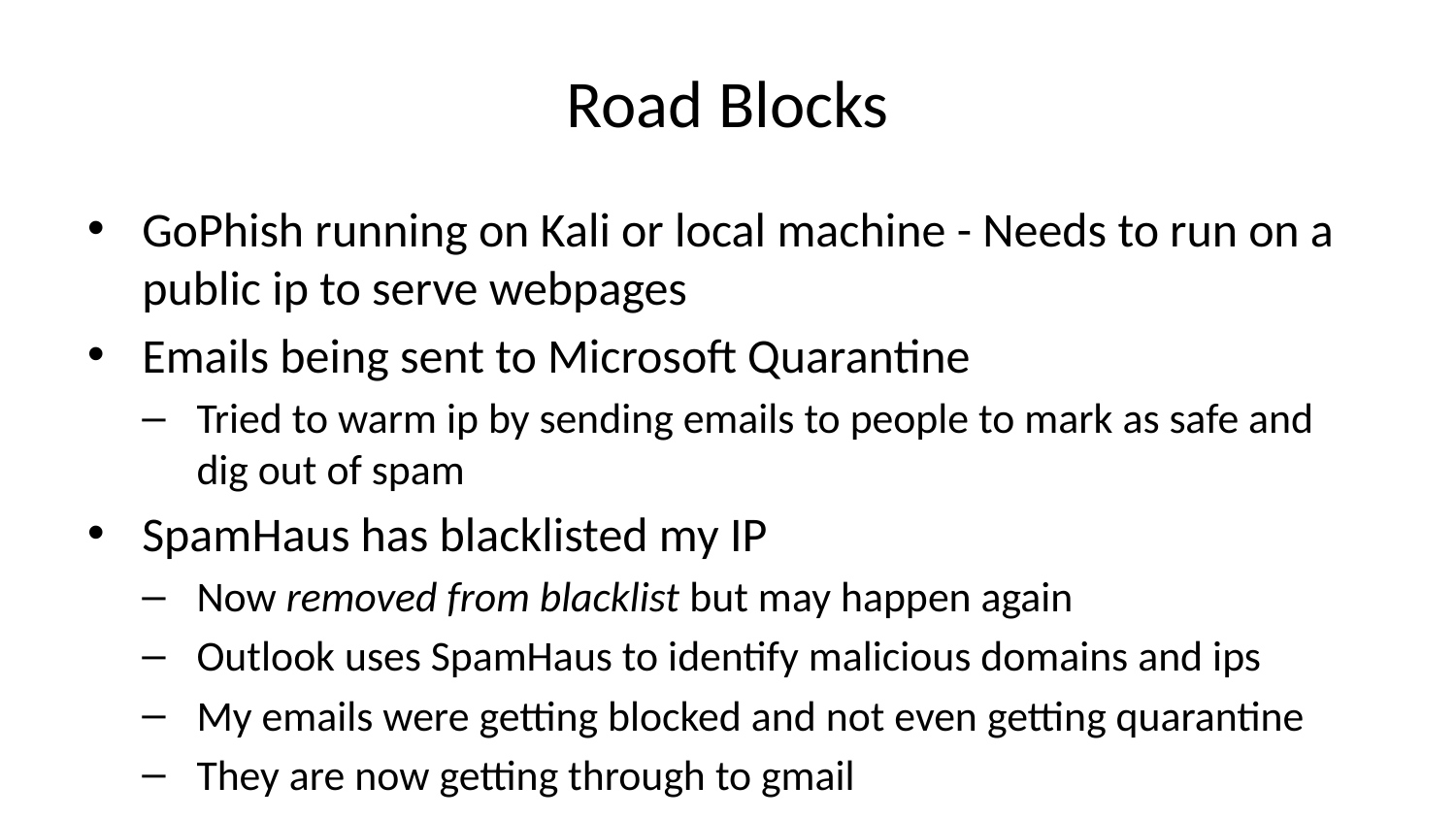

# Road Blocks
GoPhish running on Kali or local machine - Needs to run on a public ip to serve webpages
Emails being sent to Microsoft Quarantine
Tried to warm ip by sending emails to people to mark as safe and dig out of spam
SpamHaus has blacklisted my IP
Now removed from blacklist but may happen again
Outlook uses SpamHaus to identify malicious domains and ips
My emails were getting blocked and not even getting quarantine
They are now getting through to gmail
VPS provider has notified me of the SpamHaus blacklisting
Requested that I stop the malicious activity
I notified them that the server is for ethical phishing with explicit permission from the client
No response yet and I can still access my VPS